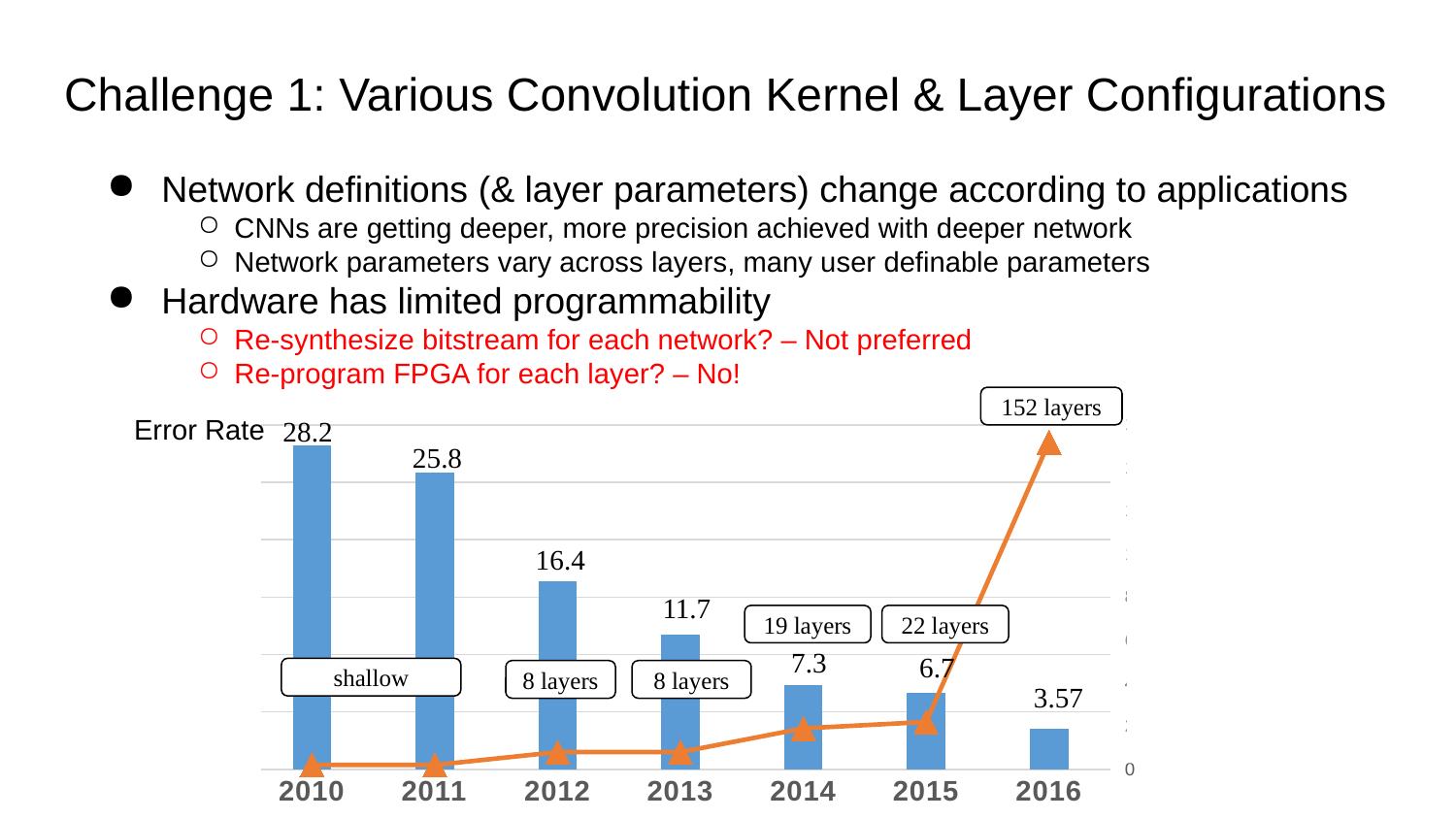

# Challenge 1: Various Convolution Kernel & Layer Configurations
Network definitions (& layer parameters) change according to applications
CNNs are getting deeper, more precision achieved with deeper network
Network parameters vary across layers, many user definable parameters
Hardware has limited programmability
Re-synthesize bitstream for each network? – Not preferred
Re-program FPGA for each layer? – No!
152 layers

### Chart

| Category |  |  |
|---|---|---|
| 2010.0 | 28.2 | 2.0 |
| 2011.0 | 25.8 | 2.0 |
| 2012.0 | 16.4 | 8.0 |
| 2013.0 | 11.7 | 8.0 |
| 2014.0 | 7.3 | 19.0 |
| 2015.0 | 6.7 | 22.0 |
| 2016.0 | 3.57 | 152.0 |
28.2
25.8
16.4
11.7
19 layers
22 layers
7.3
6.7
shallow
8 layers
8 layers
3.57
Error Rate